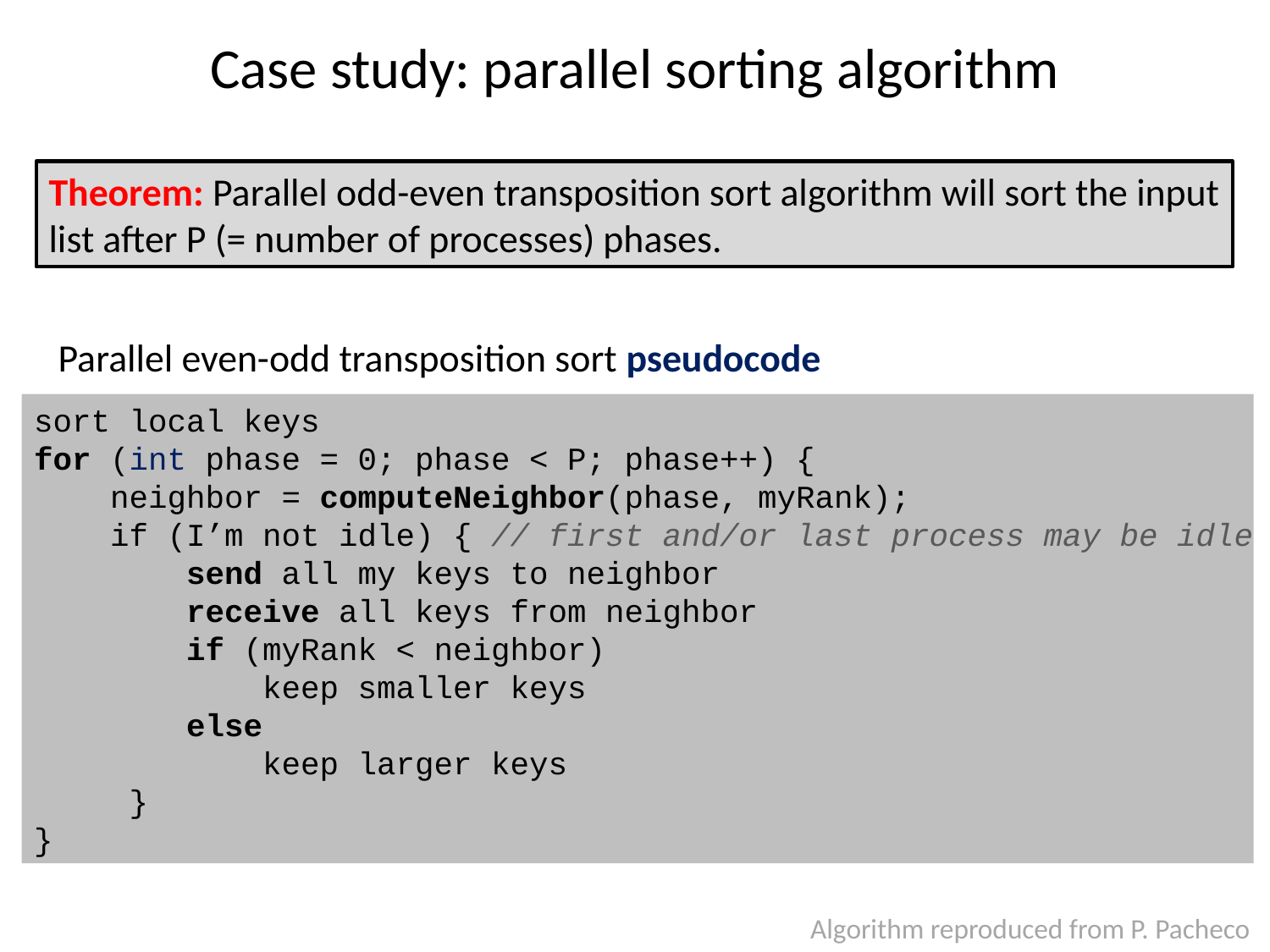

# Case study: parallel sorting algorithm
Theorem: Parallel odd-even transposition sort algorithm will sort the input
list after P (= number of processes) phases.
Parallel even-odd transposition sort pseudocode
sort local keys
for (int phase = 0; phase < P; phase++) {
    neighbor = computeNeighbor(phase, myRank);
    if (I’m not idle) { // first and/or last process may be idle
        send all my keys to neighbor
        receive all keys from neighbor
        if (myRank < neighbor)
            keep smaller keys
        else
            keep larger keys
     }
}
Algorithm reproduced from P. Pacheco